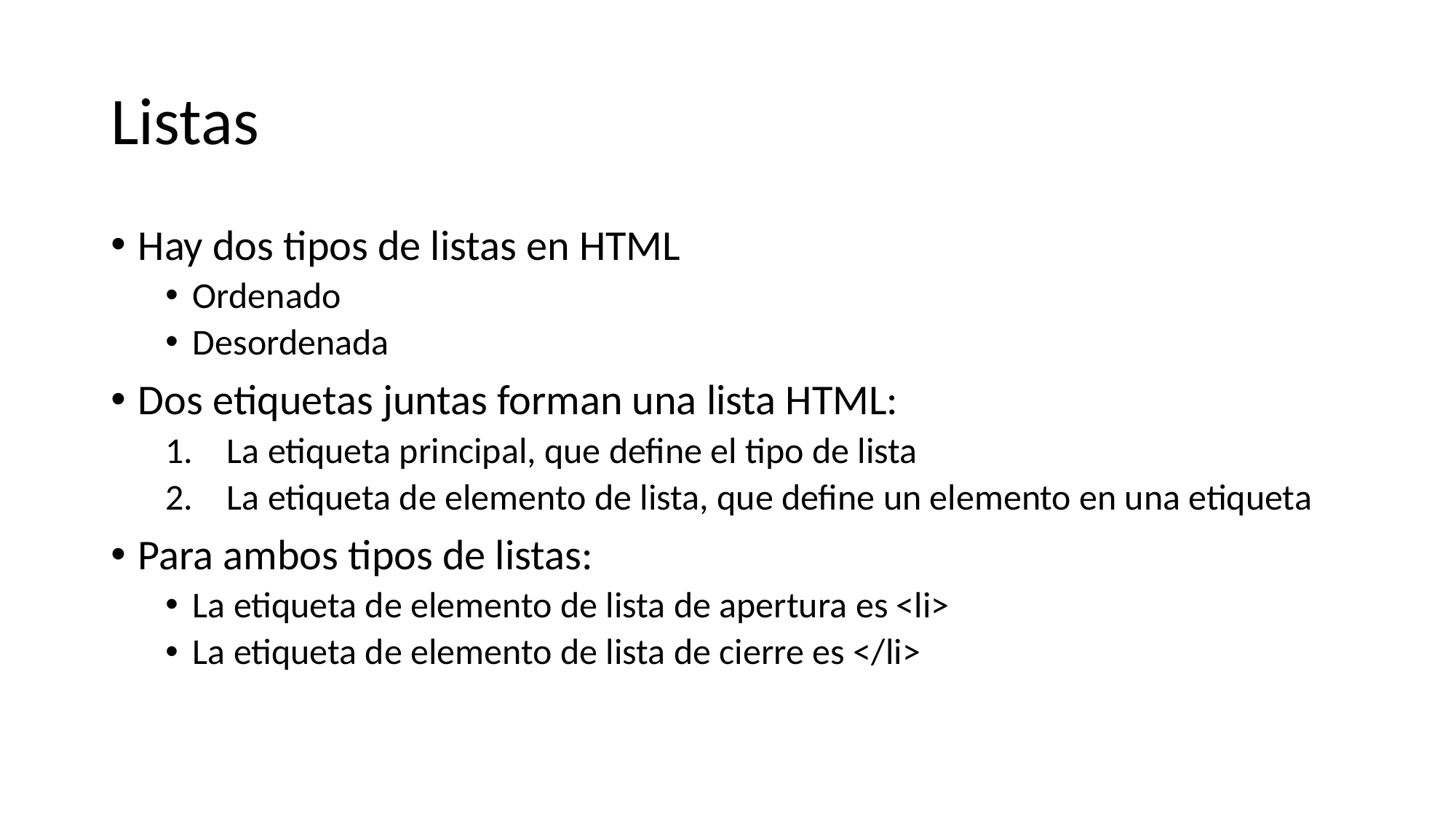

# Listas
Hay dos tipos de listas en HTML
Ordenado
Desordenada
Dos etiquetas juntas forman una lista HTML:
La etiqueta principal, que define el tipo de lista
La etiqueta de elemento de lista, que define un elemento en una etiqueta
Para ambos tipos de listas:
La etiqueta de elemento de lista de apertura es <li>
La etiqueta de elemento de lista de cierre es </li>